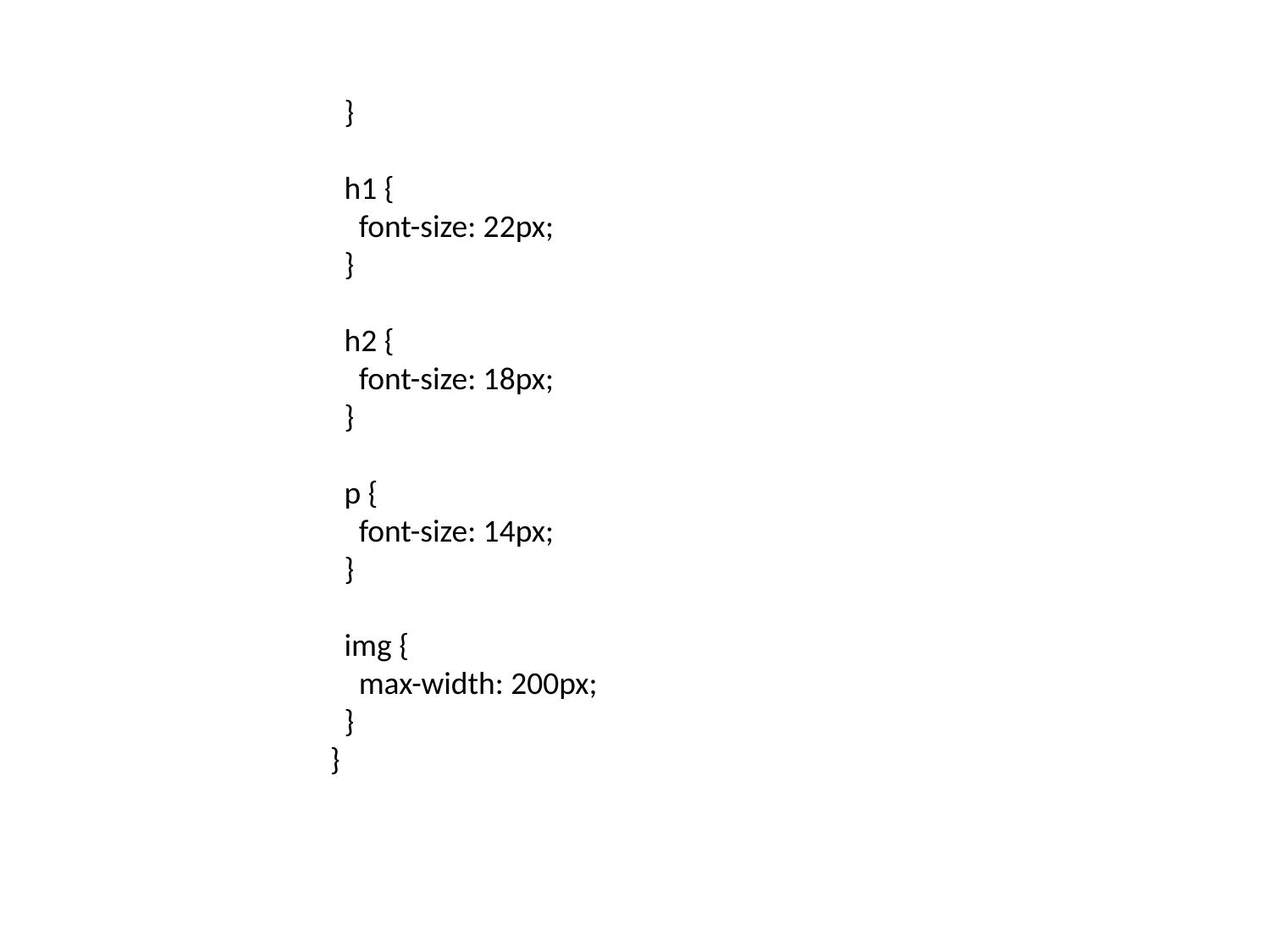

}
  h1 {
    font-size: 22px;
  }
  h2 {
    font-size: 18px;
  }
  p {
    font-size: 14px;
  }
  img {
    max-width: 200px;
  }
}